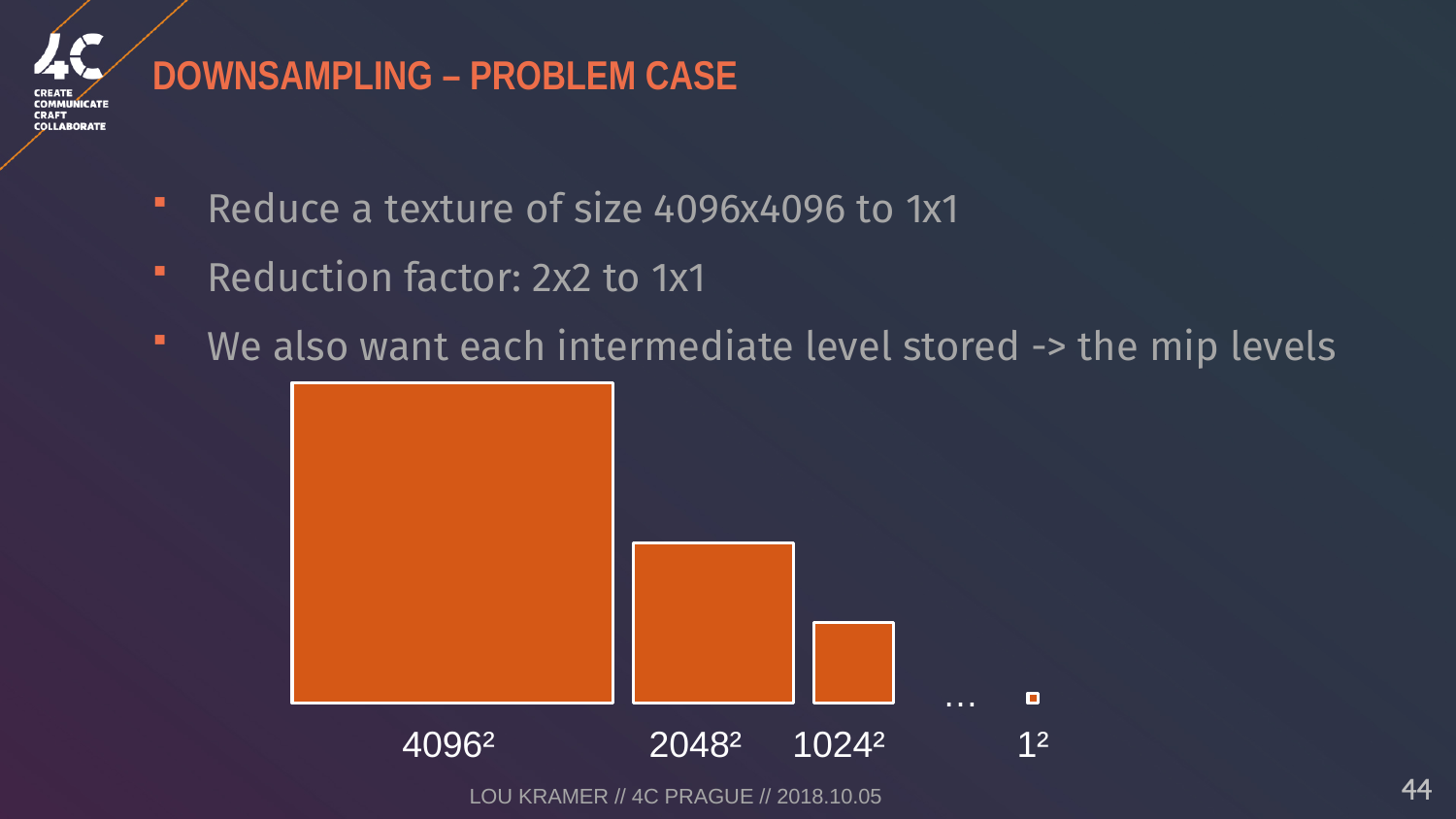

# Downsampling – problem case
Reduce a texture of size 4096x4096 to 1x1
Reduction factor: 2x2 to 1x1
We also want each intermediate level stored -> the mip levels

…

1024²
4096²
2048²
1²
Lou Kramer // 4C Prague // 2018.10.05